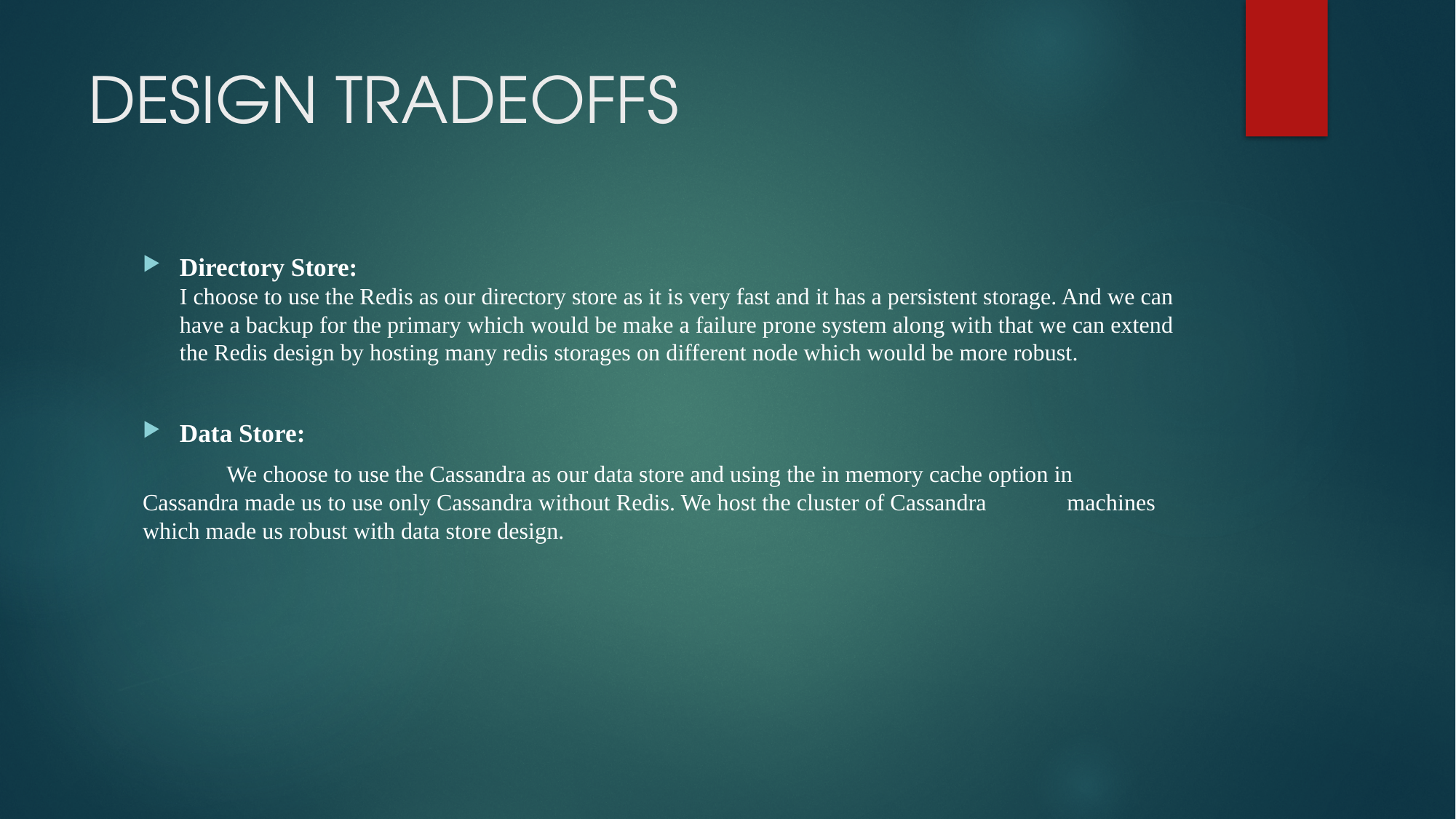

# DESIGN TRADEOFFS
Directory Store:
I choose to use the Redis as our directory store as it is very fast and it has a persistent storage. And we can have a backup for the primary which would be make a failure prone system along with that we can extend the Redis design by hosting many redis storages on different node which would be more robust.

Data Store:
	We choose to use the Cassandra as our data store and using the in memory cache option in   	Cassandra made us to use only Cassandra without Redis. We host the cluster of Cassandra 	machines  which made us robust with data store design.